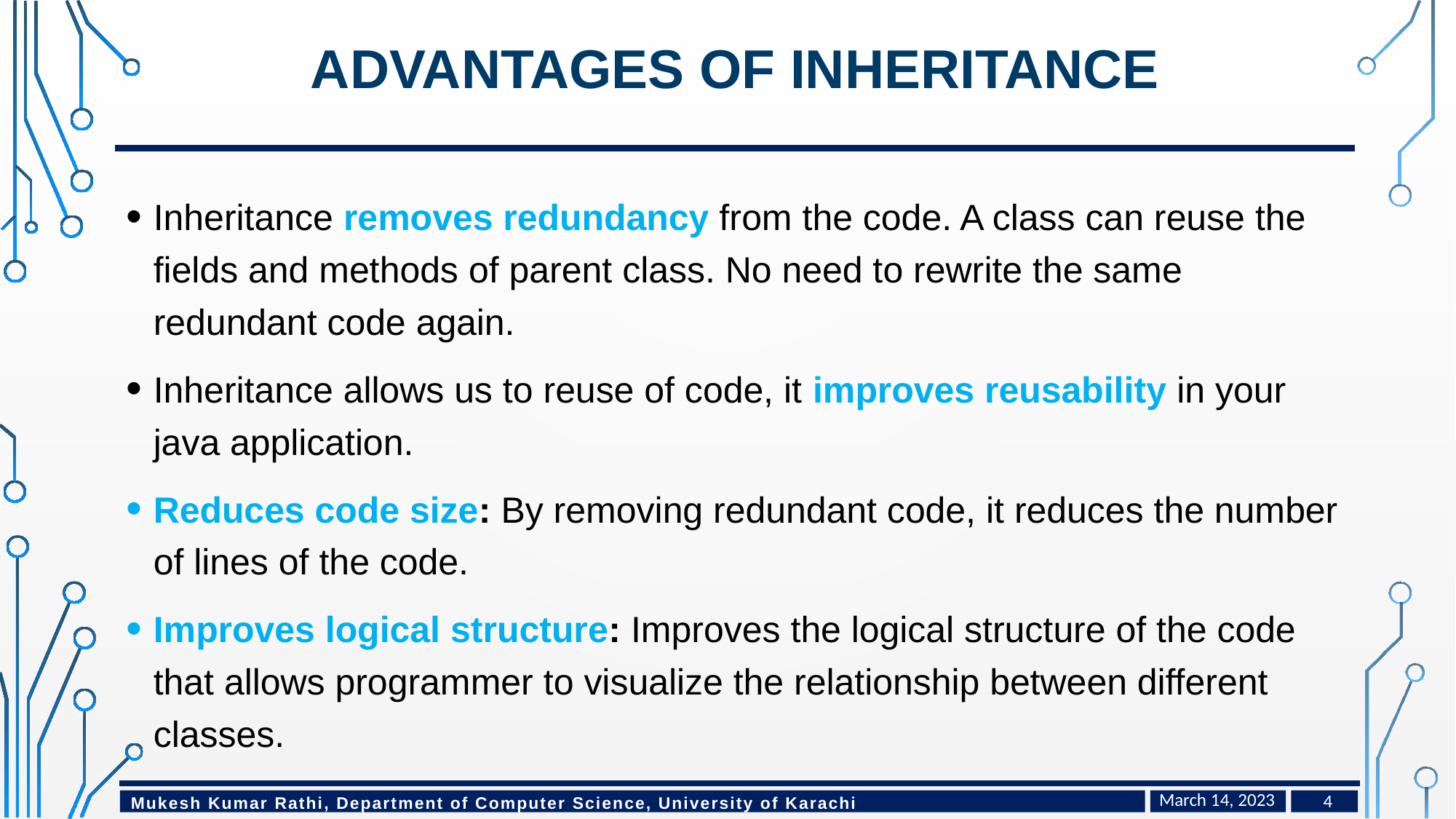

# Advantages of Inheritance
Inheritance removes redundancy from the code. A class can reuse the fields and methods of parent class. No need to rewrite the same redundant code again.
Inheritance allows us to reuse of code, it improves reusability in your java application.
Reduces code size: By removing redundant code, it reduces the number of lines of the code.
Improves logical structure: Improves the logical structure of the code that allows programmer to visualize the relationship between different classes.

March 14, 2023
4